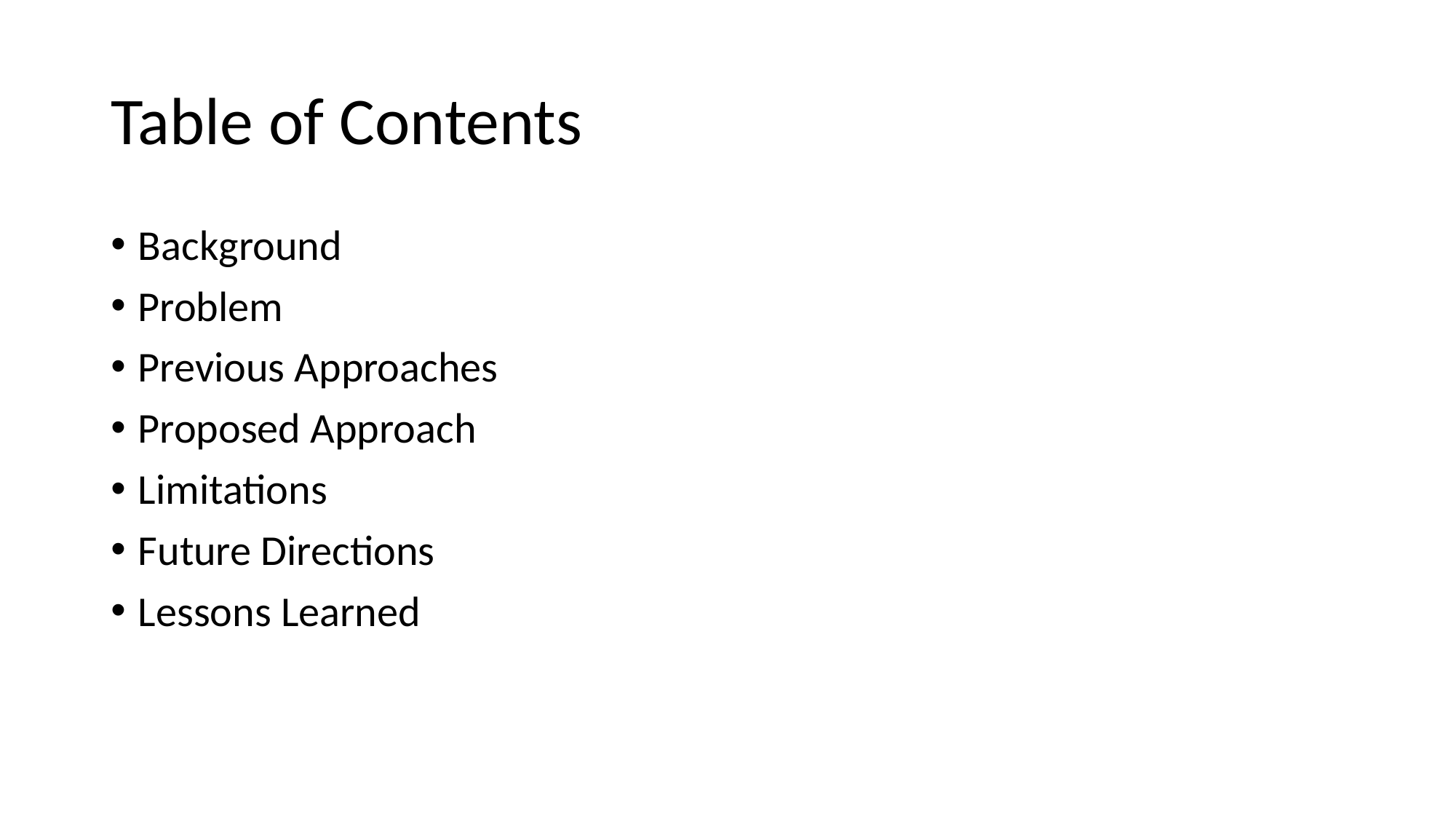

# Table of Contents
Background
Problem
Previous Approaches
Proposed Approach
Limitations
Future Directions
Lessons Learned